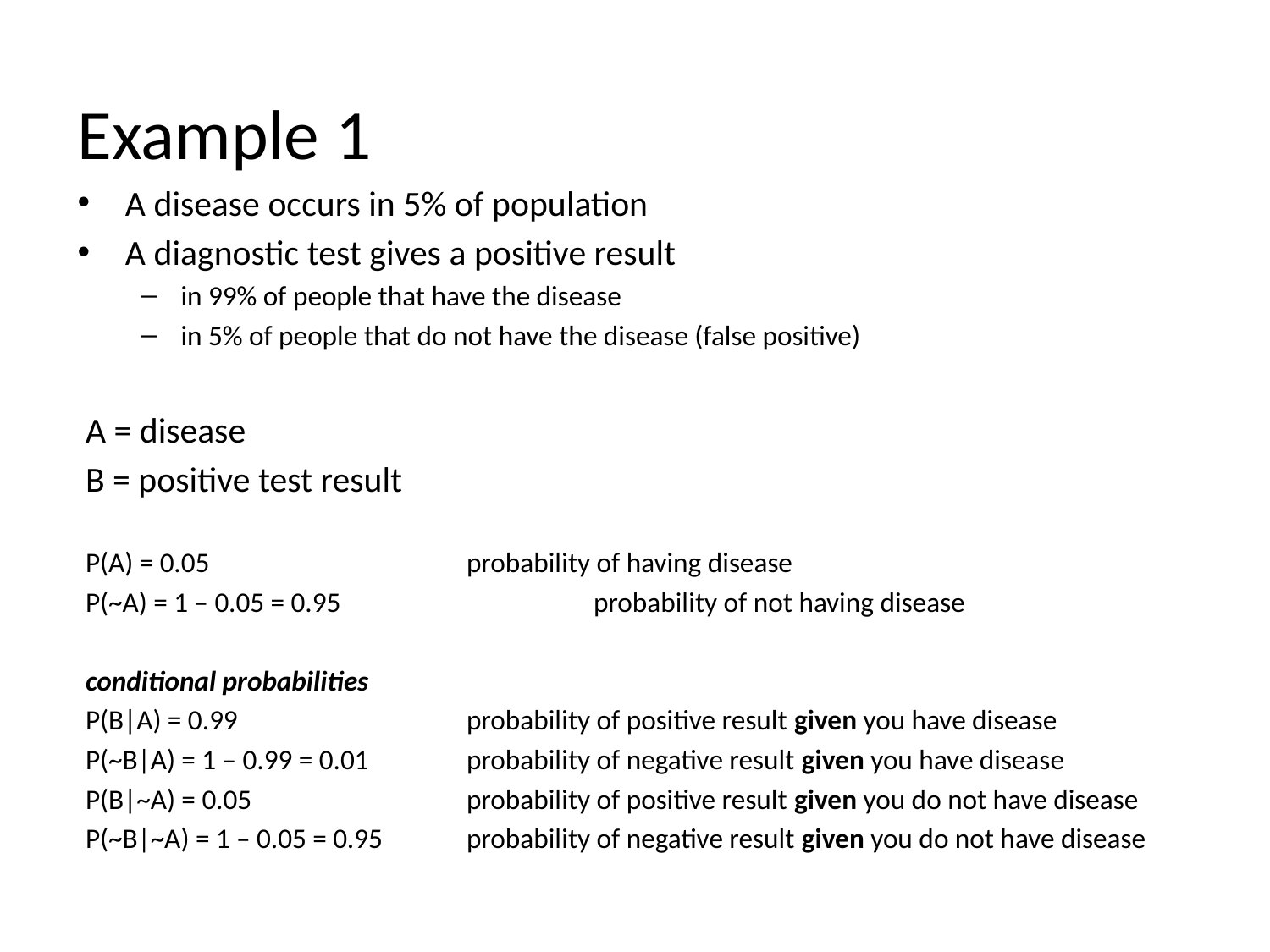

Example 1
A disease occurs in 5% of population
A diagnostic test gives a positive result
in 99% of people that have the disease
in 5% of people that do not have the disease (false positive)

A = disease
B = positive test result

P(A) = 0.05			probability of having disease
P(~A) = 1 – 0.05 = 0.95		probability of not having disease

conditional probabilities
P(B|A) = 0.99 		probability of positive result given you have disease
P(~B|A) = 1 – 0.99 = 0.01	probability of negative result given you have disease
P(B|~A) = 0.05		probability of positive result given you do not have disease
P(~B|~A) = 1 – 0.05 = 0.95	probability of negative result given you do not have disease